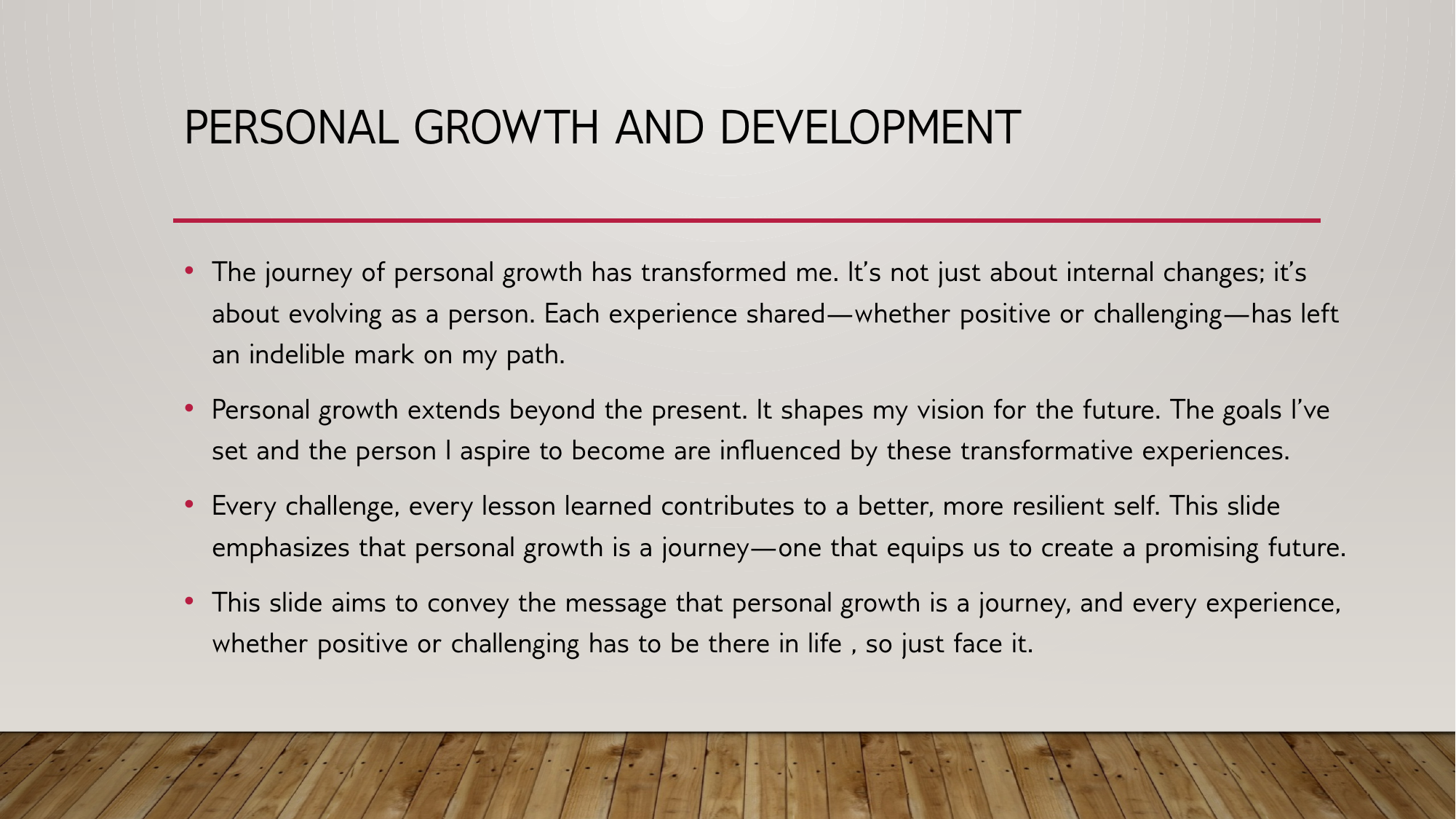

# Personal growth and development
The journey of personal growth has transformed me. It’s not just about internal changes; it’s about evolving as a person. Each experience shared—whether positive or challenging—has left an indelible mark on my path.
Personal growth extends beyond the present. It shapes my vision for the future. The goals I’ve set and the person I aspire to become are influenced by these transformative experiences.
Every challenge, every lesson learned contributes to a better, more resilient self. This slide emphasizes that personal growth is a journey—one that equips us to create a promising future.
This slide aims to convey the message that personal growth is a journey, and every experience, whether positive or challenging has to be there in life , so just face it.